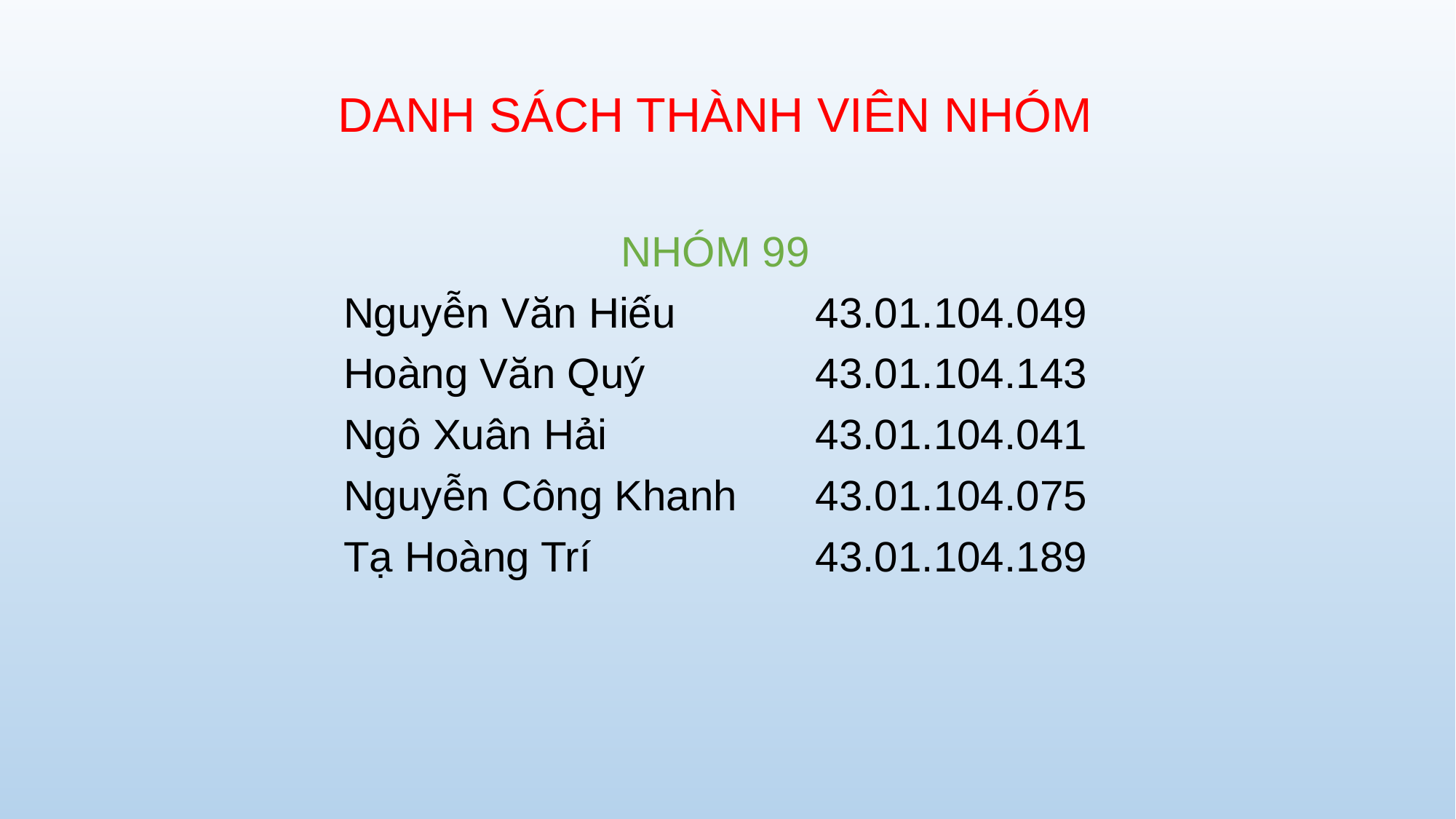

# DANH SÁCH THÀNH VIÊN NHÓM
NHÓM 99
Nguyễn Văn Hiếu	   43.01.104.049
Hoàng Văn Quý		   43.01.104.143
Ngô Xuân Hải	      	   43.01.104.041
Nguyễn Công Khanh	   43.01.104.075
Tạ Hoàng Trí	 	   43.01.104.189